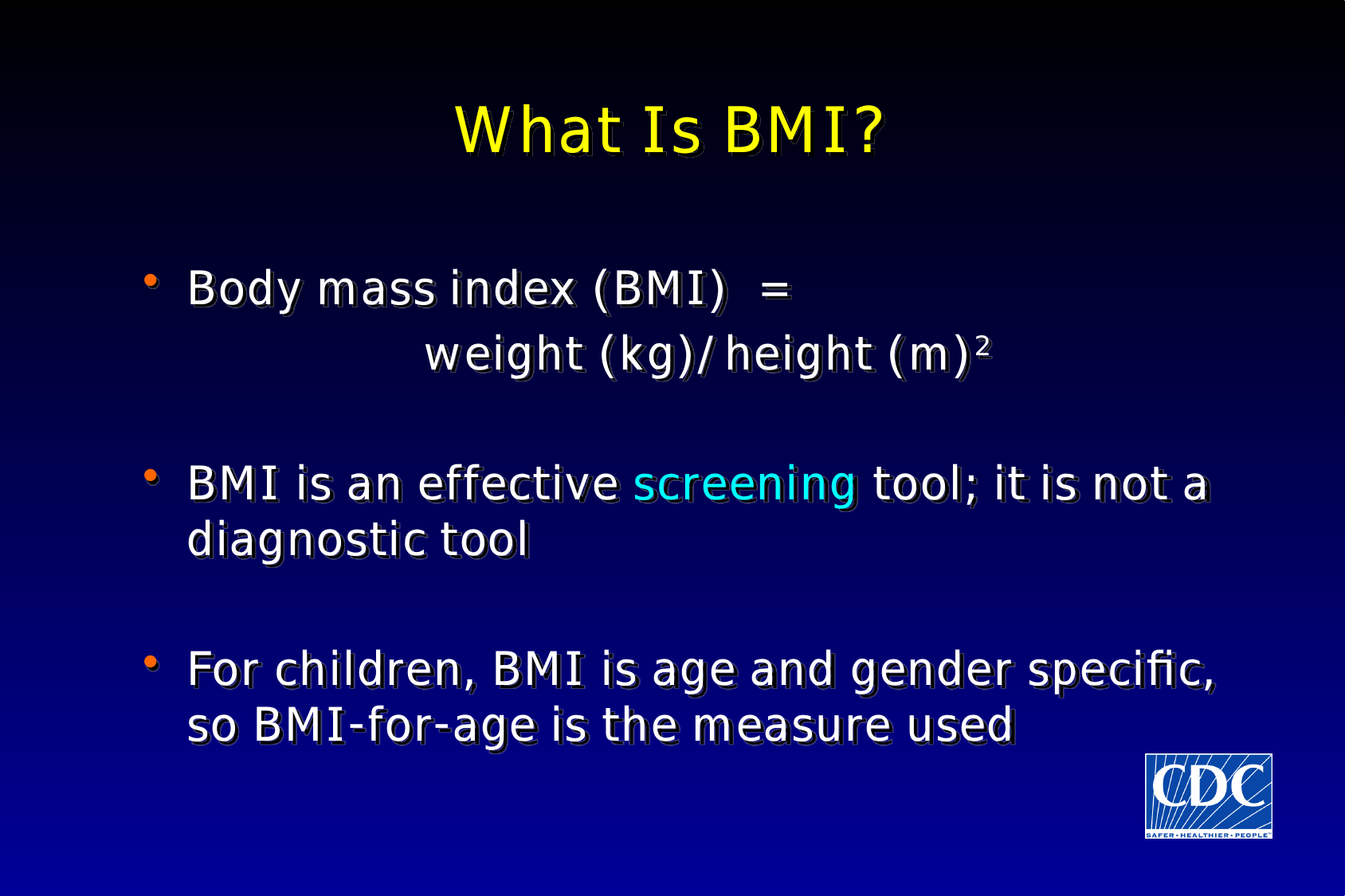

# What Is BMI?

Body mass index (BMI)  =
weight (kg)/height (m)2

BMI is an effective screening tool; it is not a diagnostic tool

For children, BMI is age and gender specific, so BMI-for-age is the measure used